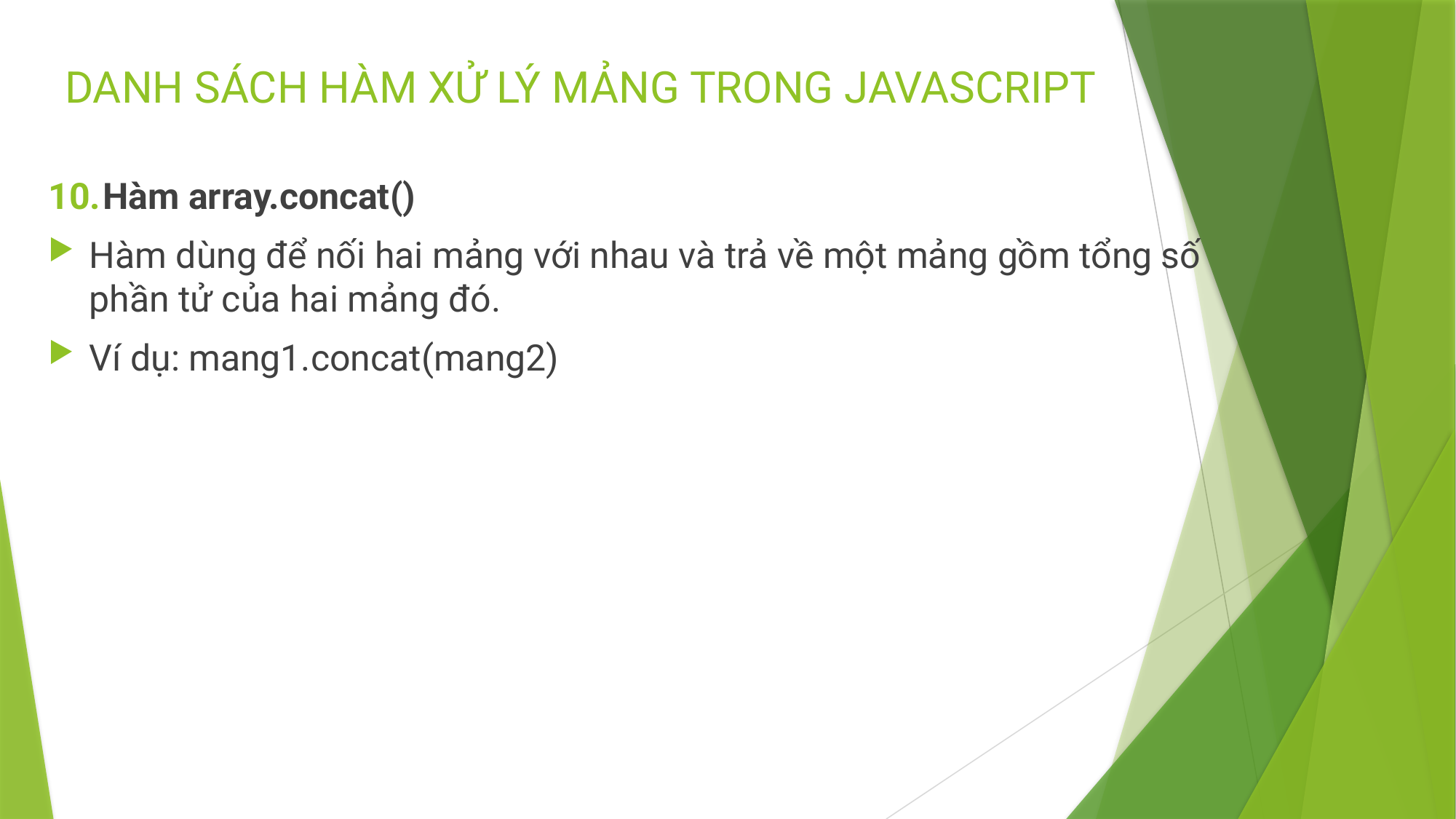

# DANH SÁCH HÀM XỬ LÝ MẢNG TRONG JAVASCRIPT
Hàm array.concat()
Hàm dùng để nối hai mảng với nhau và trả về một mảng gồm tổng số phần tử của hai mảng đó.
Ví dụ: mang1.concat(mang2)